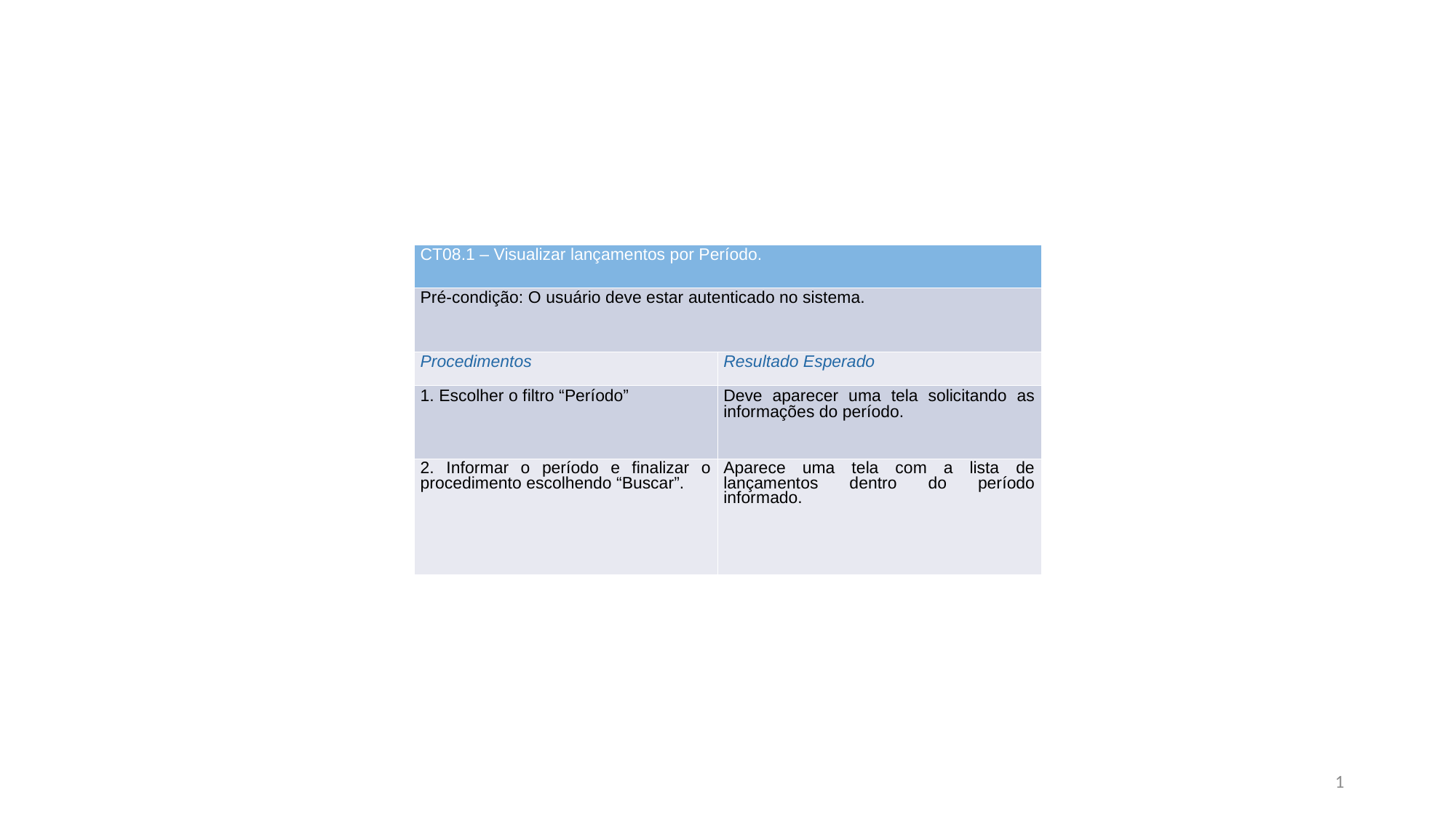

| CT08.1 – Visualizar lançamentos por Período. |  |
| --- | --- |
| Pré-condição: O usuário deve estar autenticado no sistema. |  |
| Procedimentos | Resultado Esperado |
| 1. Escolher o filtro “Período” | Deve aparecer uma tela solicitando as informações do período. |
| 2. Informar o período e finalizar o procedimento escolhendo “Buscar”. | Aparece uma tela com a lista de lançamentos dentro do período informado. |
1